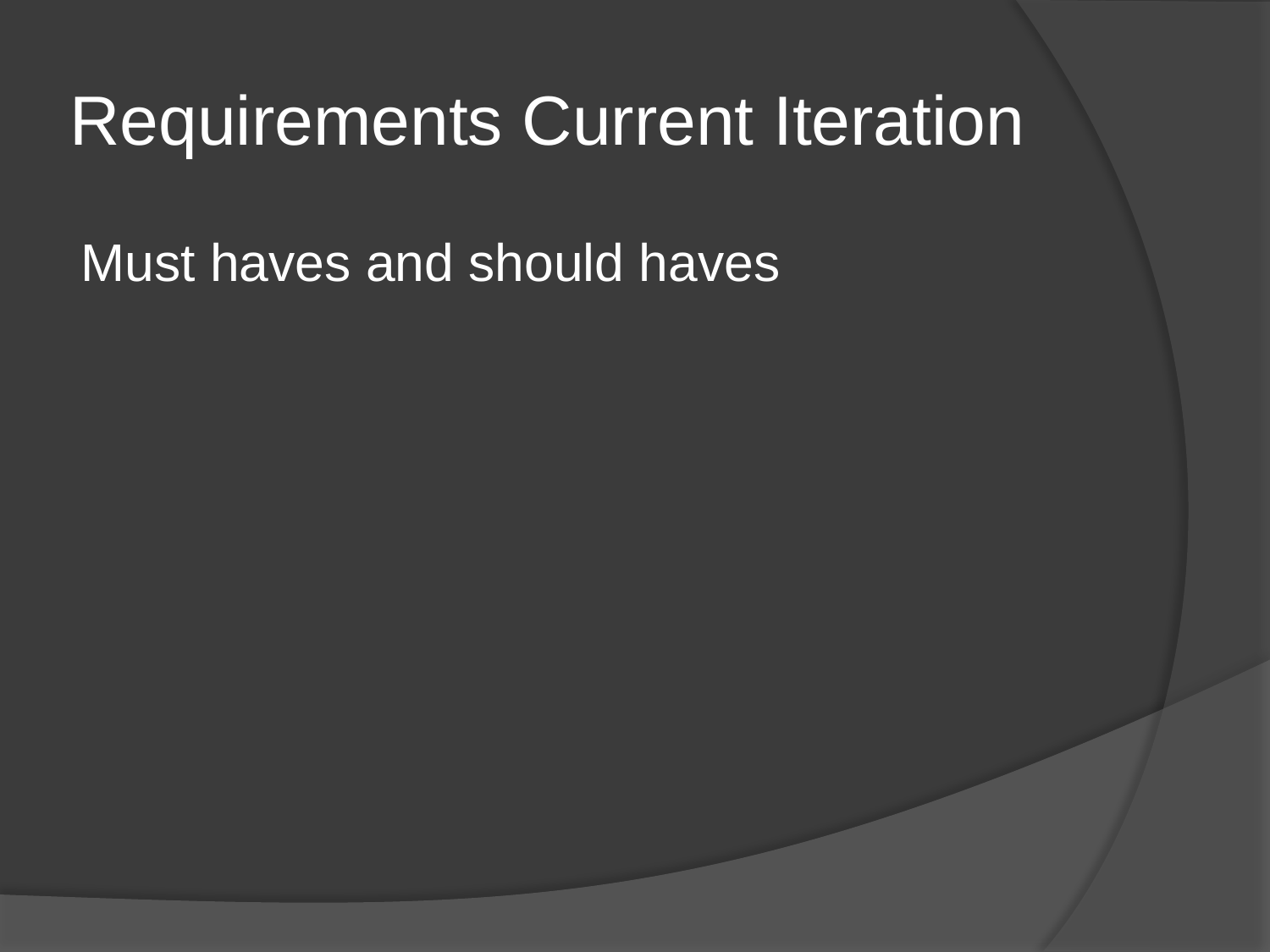

# Requirements Current Iteration
Must haves and should haves